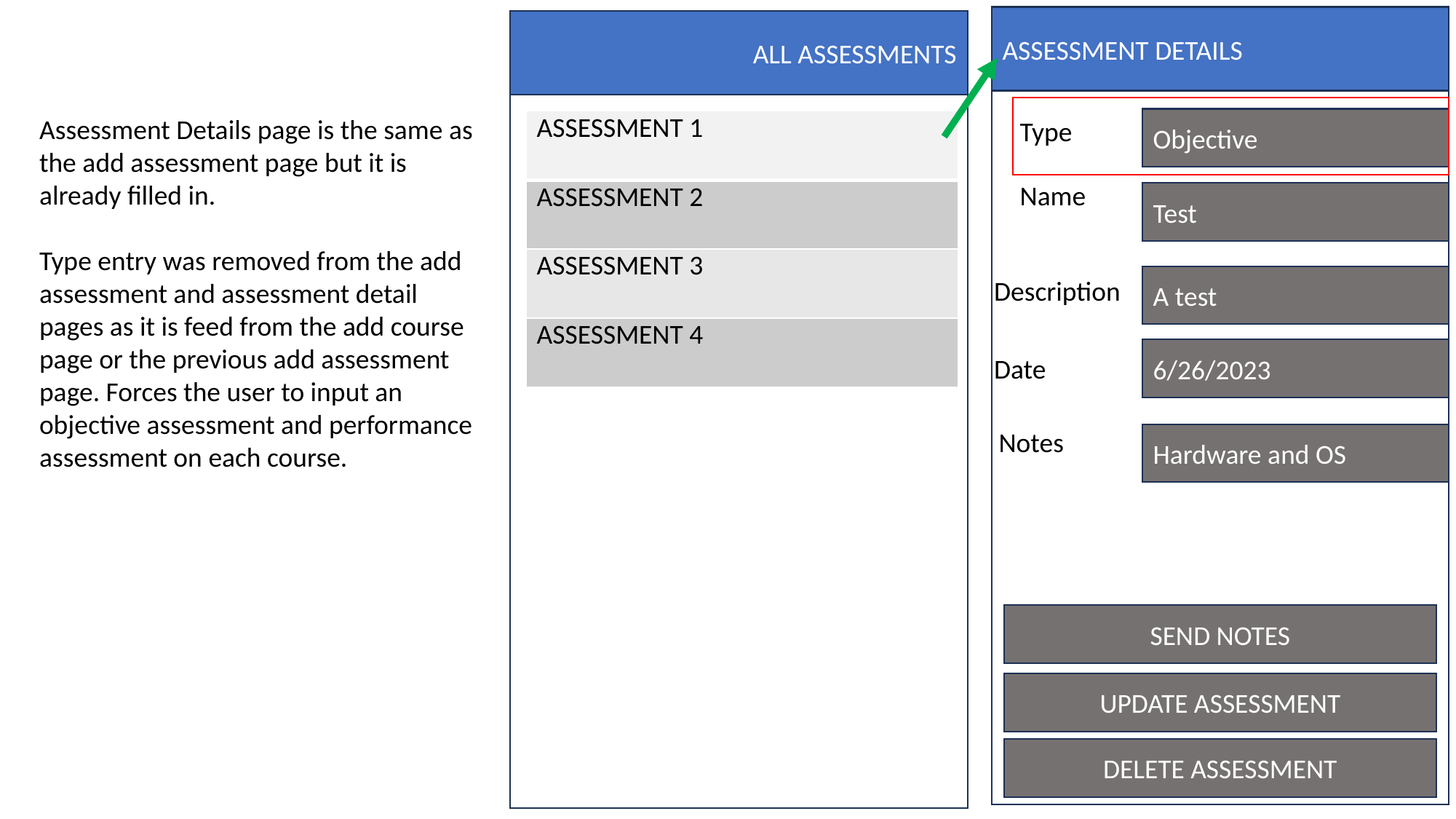

ASSESSMENT DETAILS

ALL ASSESSMENTS

Assessment Details page is the same as the add assessment page but it is already filled in.

Type entry was removed from the add assessment and assessment detail pages as it is feed from the add course page or the previous add assessment page. Forces the user to input an objective assessment and performance assessment on each course.
Type
Objective
| ASSESSMENT 1 |
| --- |
| ASSESSMENT 2 |
| ASSESSMENT 3 |
| ASSESSMENT 4 |
Name
Test
A test
Description
6/26/2023
Date
Notes
Hardware and OS
SEND NOTES
UPDATE ASSESSMENT
DELETE ASSESSMENT